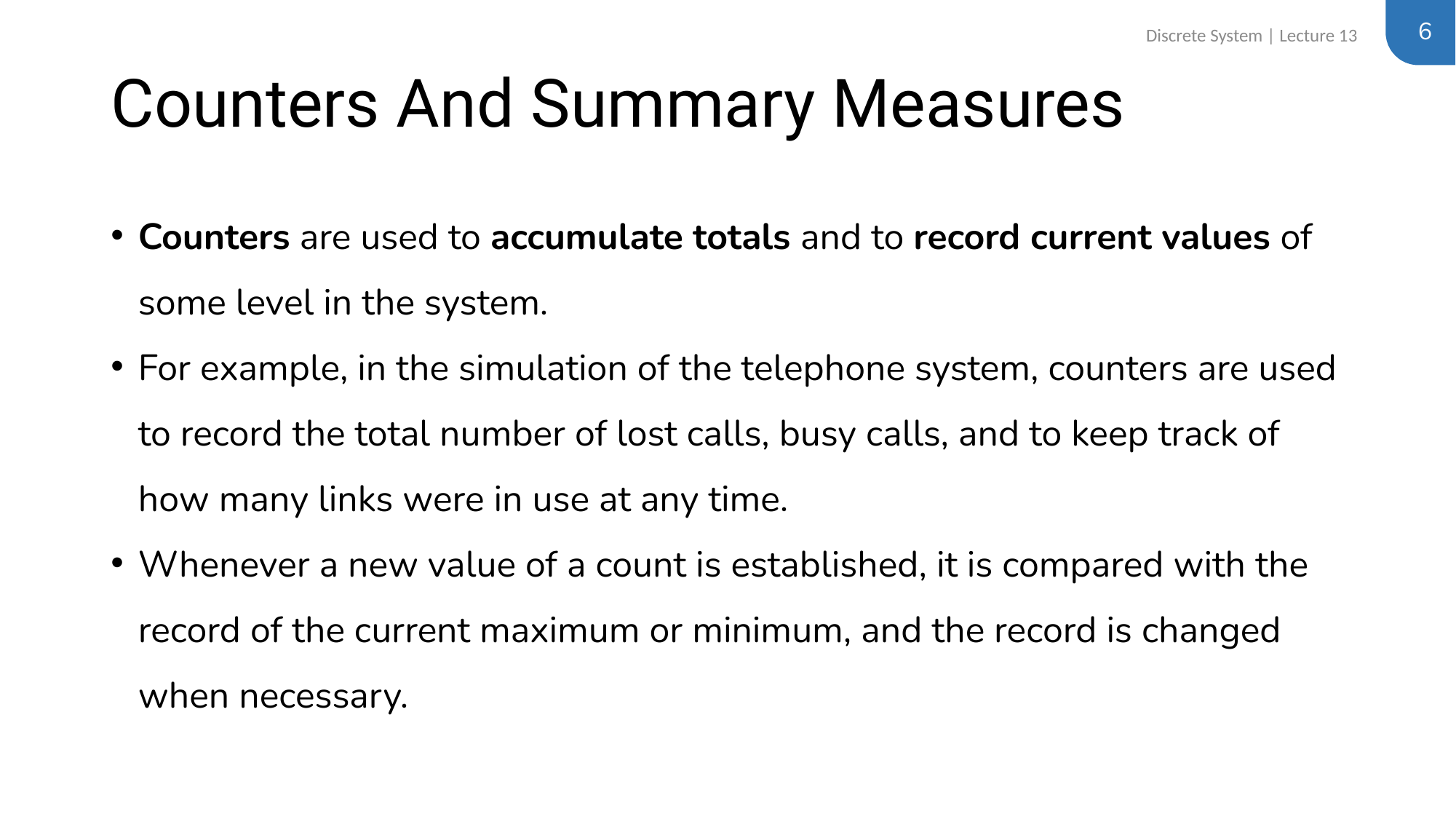

6
Discrete System | Lecture 13
# Counters And Summary Measures
Counters are used to accumulate totals and to record current values of some level in the system.
For example, in the simulation of the telephone system, counters are used to record the total number of lost calls, busy calls, and to keep track of how many links were in use at any time.
Whenever a new value of a count is established, it is compared with the record of the current maximum or minimum, and the record is changed when necessary.